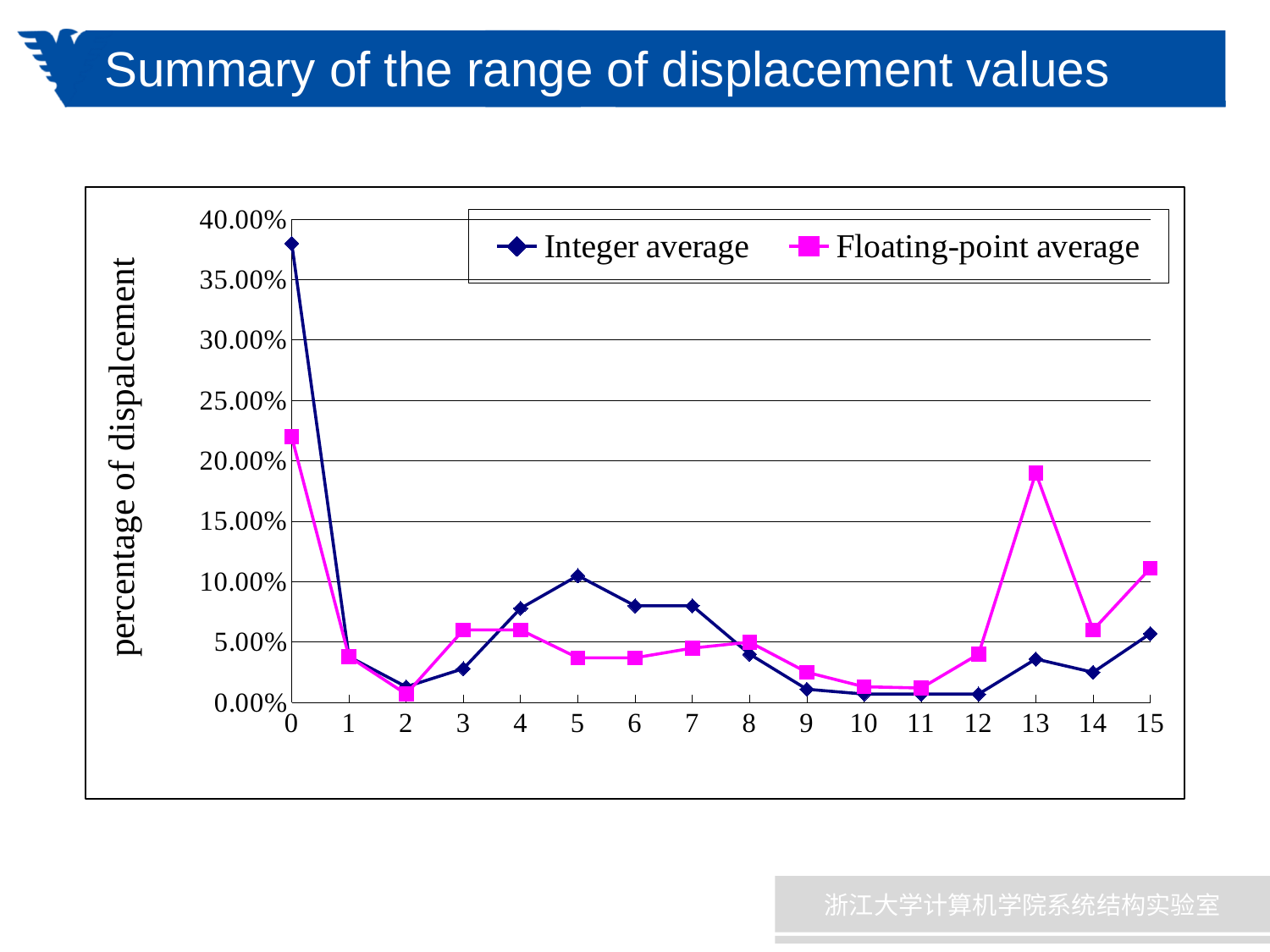

# Summary of the range of displacement values

### Chart

| Category | Integer average | Floating-point average |
|---|---|---|
| 0 | 0.38 | 0.22 |
| 1 | 0.038 | 0.038 |
| 2 | 0.013 | 0.007 |
| 3 | 0.028 | 0.06 |
| 4 | 0.078 | 0.06 |
| 5 | 0.105 | 0.037 |
| 6 | 0.08 | 0.037 |
| 7 | 0.08 | 0.045 |
| 8 | 0.04 | 0.05 |
| 9 | 0.011 | 0.025 |
| 10 | 0.007 | 0.013 |
| 11 | 0.007 | 0.012 |
| 12 | 0.007 | 0.04 |
| 13 | 0.036 | 0.19 |
| 14 | 0.025 | 0.06 |
| 15 | 0.057 | 0.111 |